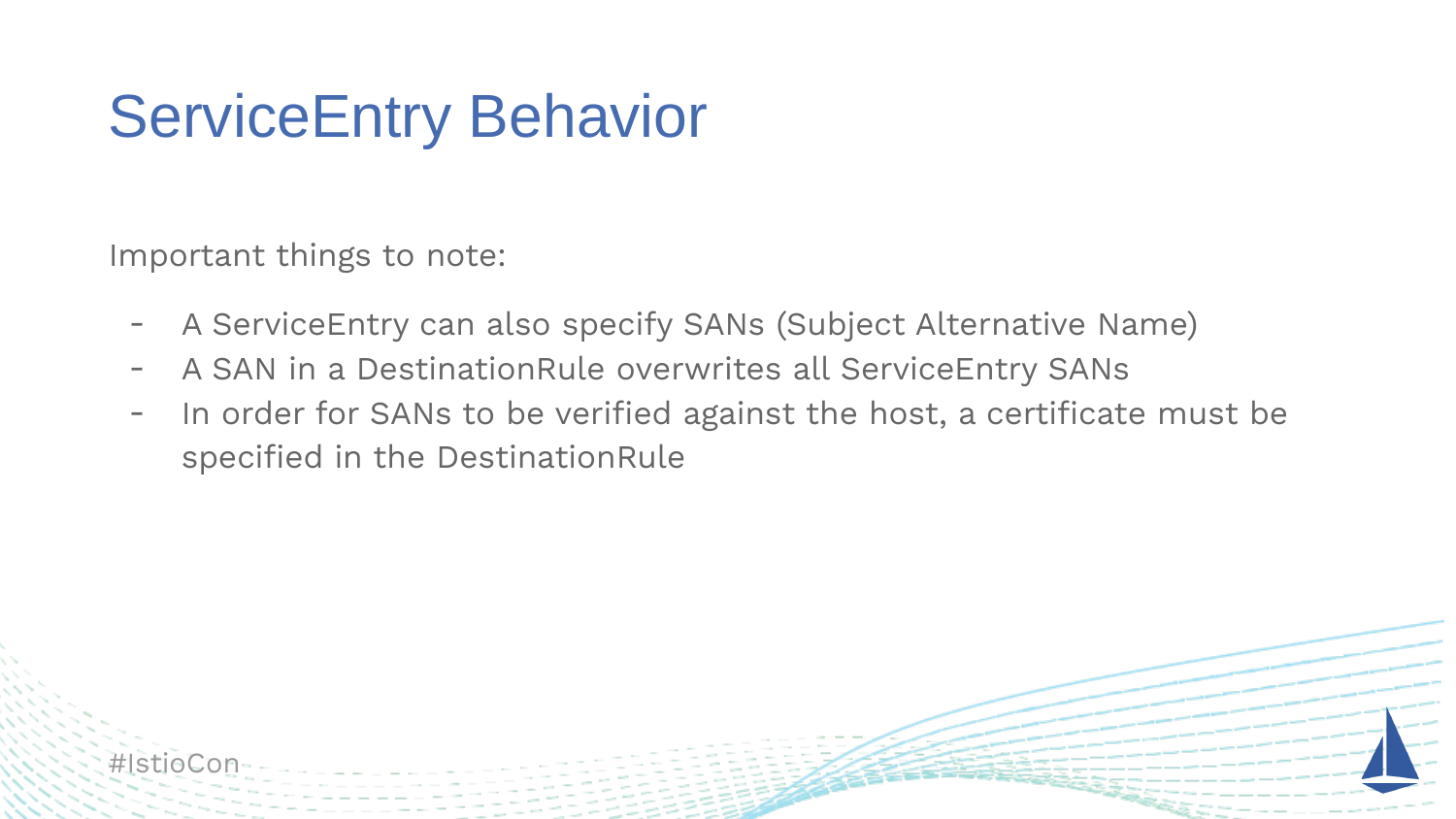

# ServiceEntry Behavior
Important things to note:
A ServiceEntry can also specify SANs (Subject Alternative Name)
A SAN in a DestinationRule overwrites all ServiceEntry SANs
In order for SANs to be verified against the host, a certificate must be specified in the DestinationRule